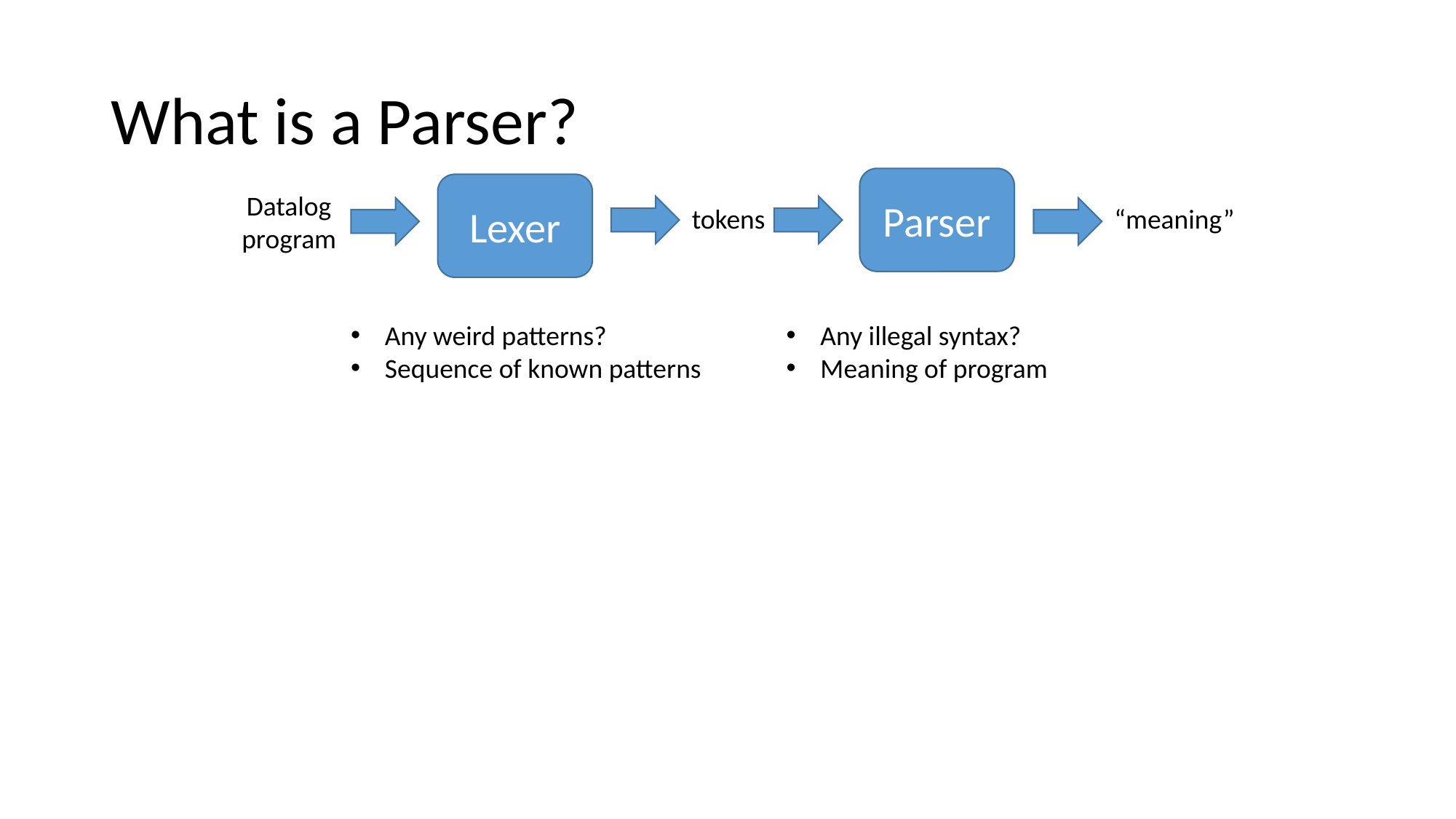

# What is a Parser?
Parser
Lexer
Datalog program

tokens

“meaning”

Any weird patterns?
Sequence of known patterns
Any illegal syntax?
Meaning of program